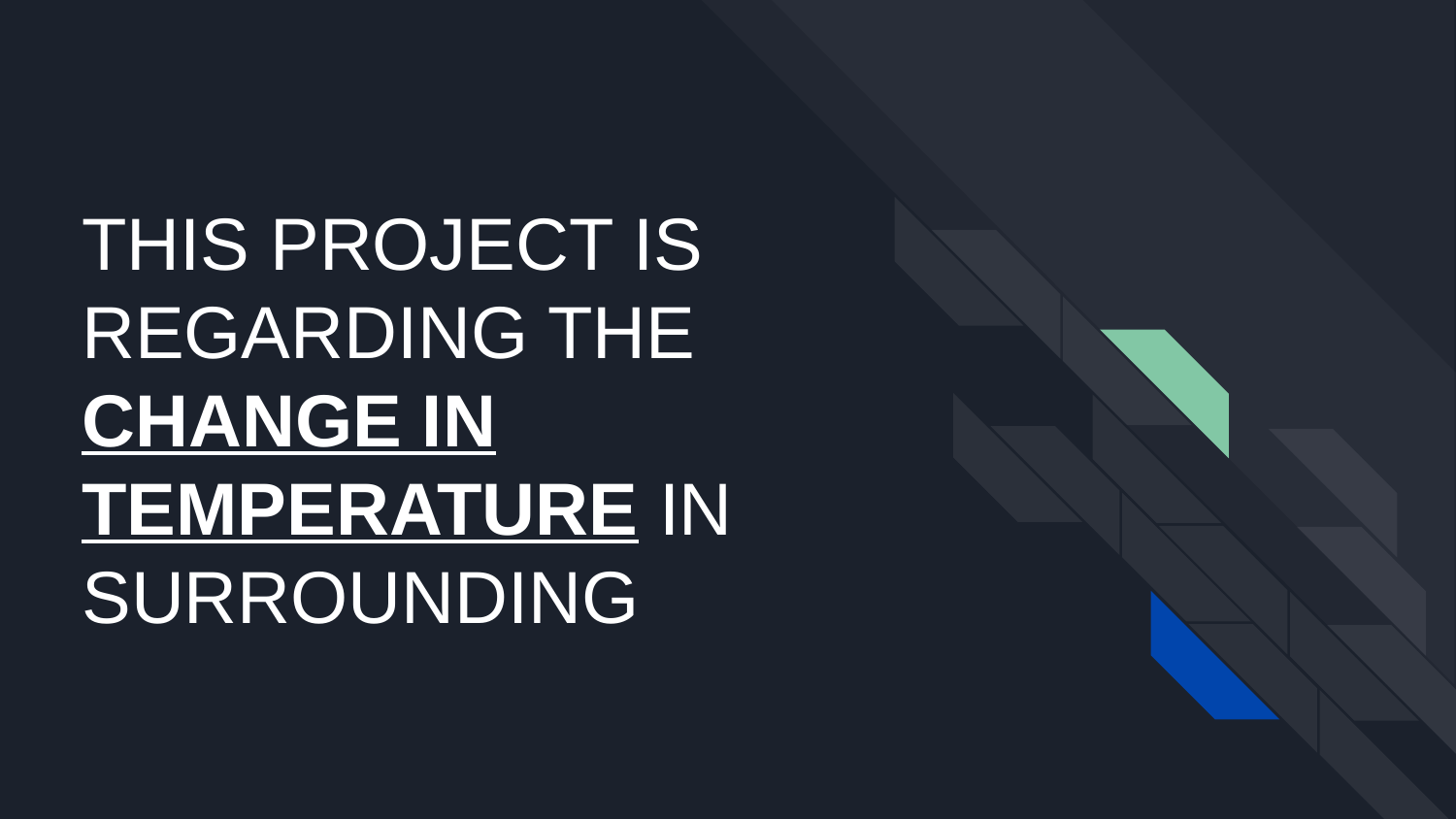

# THIS PROJECT IS REGARDING THE CHANGE IN TEMPERATURE IN SURROUNDING